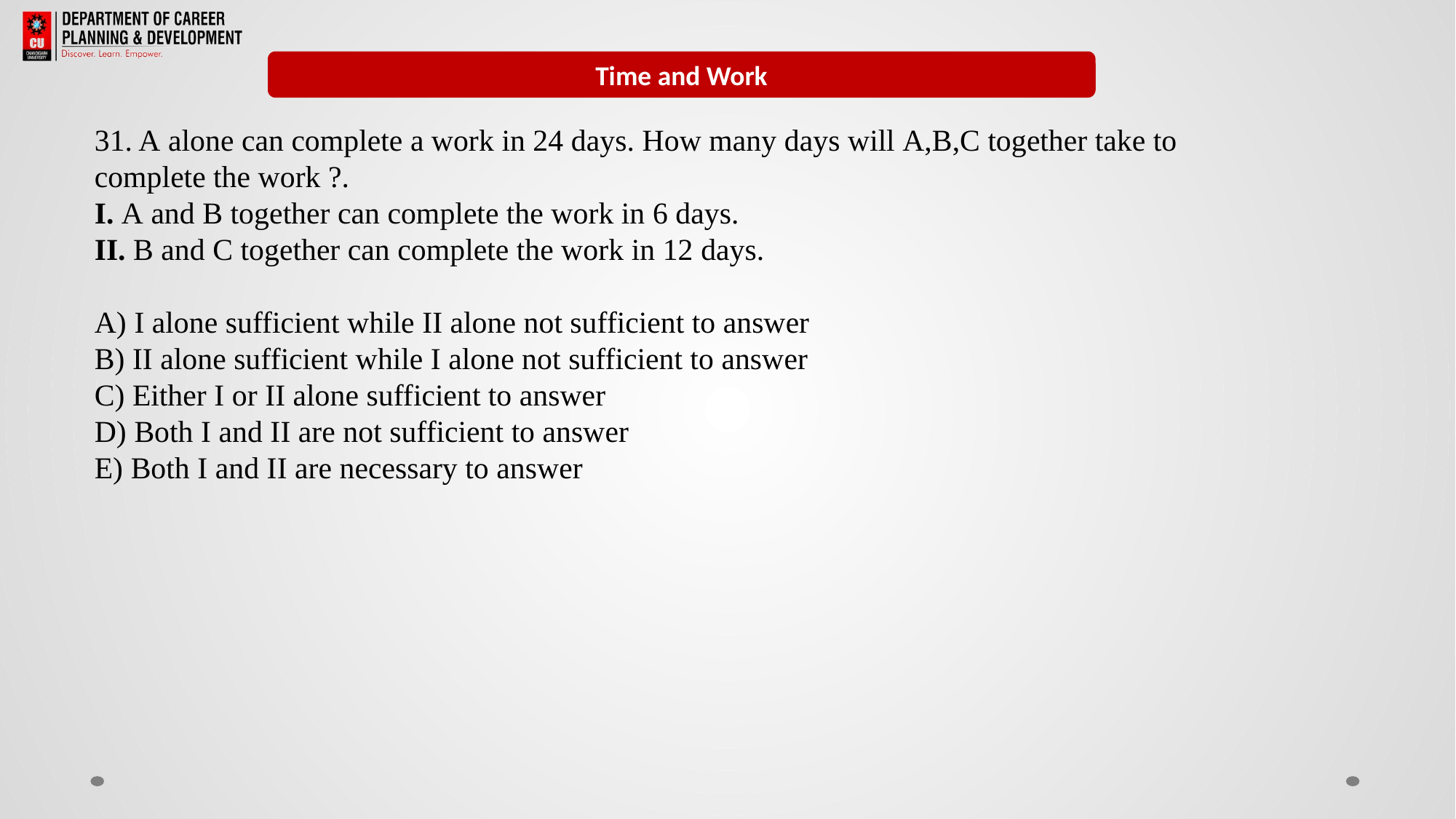

Remainders
Time and Work
31. A alone can complete a work in 24 days. How many days will A,B,C together take to complete the work ?.
I. A and B together can complete the work in 6 days.
II. B and C together can complete the work in 12 days.
A) I alone sufficient while II alone not sufficient to answer
B) II alone sufficient while I alone not sufficient to answer
C) Either I or II alone sufficient to answer
D) Both I and II are not sufficient to answer
E) Both I and II are necessary to answer